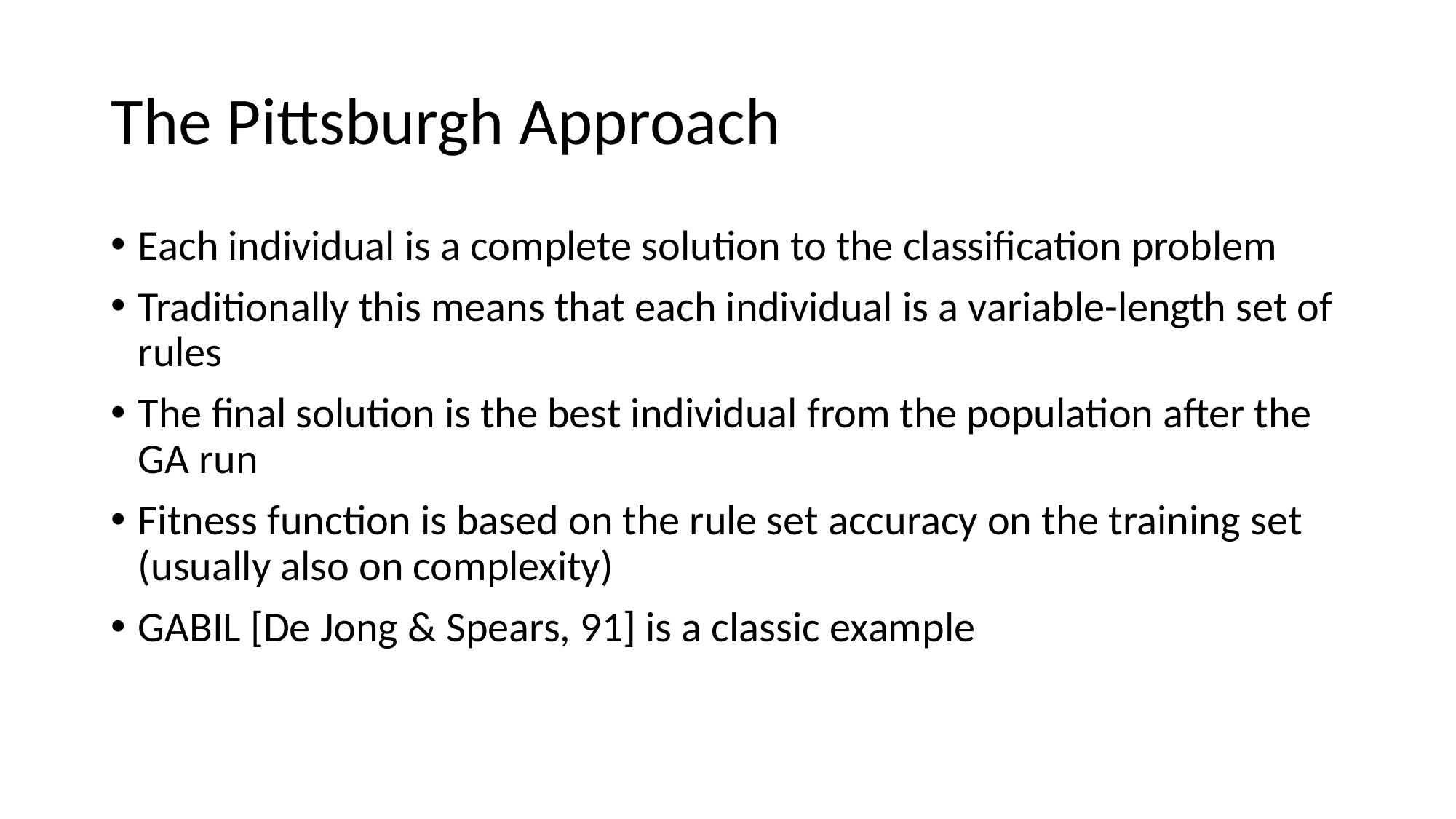

# The Pittsburgh Approach
Each individual is a complete solution to the classification problem
Traditionally this means that each individual is a variable-length set of rules
The final solution is the best individual from the population after the GA run
Fitness function is based on the rule set accuracy on the training set (usually also on complexity)
GABIL [De Jong & Spears, 91] is a classic example